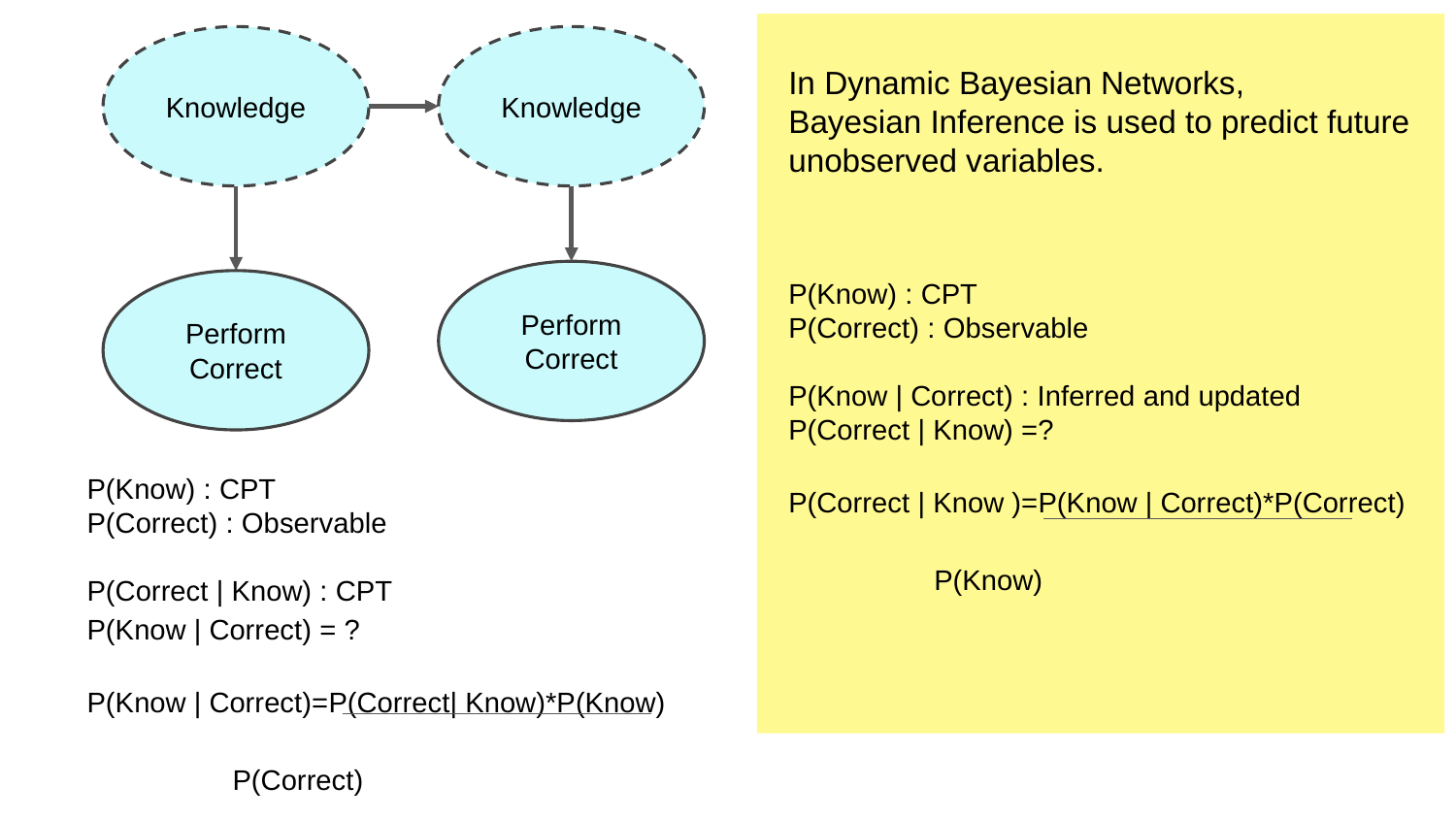

Knowledge
Knowledge
In Dynamic Bayesian Networks,
Bayesian Inference is used to predict future unobserved variables.

P(Know) : CPT
P(Correct) : Observable

P(Know | Correct) : Inferred and updated
P(Correct | Know) =?

P(Correct | Know )=P(Know | Correct)*P(Correct)
					P(Know)
Perform
Correct
Perform
Correct
P(Know) : CPT
P(Correct) : Observable

P(Correct | Know) : CPT
P(Know | Correct) = ?

P(Know | Correct)=P(Correct| Know)*P(Know)
					P(Correct)